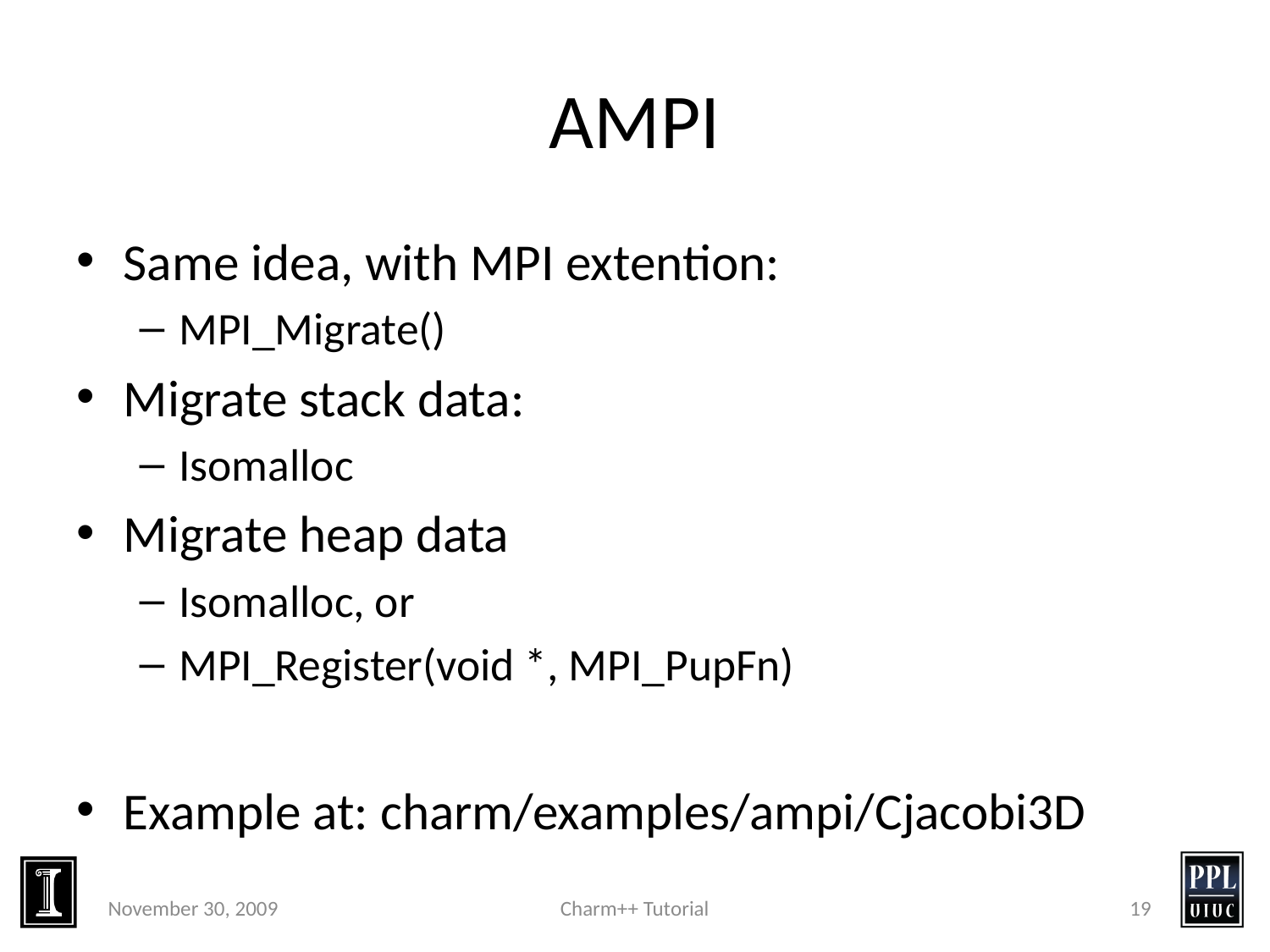

# AMPI
Same idea, with MPI extention:
MPI_Migrate()
Migrate stack data:
Isomalloc
Migrate heap data
Isomalloc, or
MPI_Register(void *, MPI_PupFn)

Example at: charm/examples/ampi/Cjacobi3D

November 30, 2009
Charm++ Tutorial
19